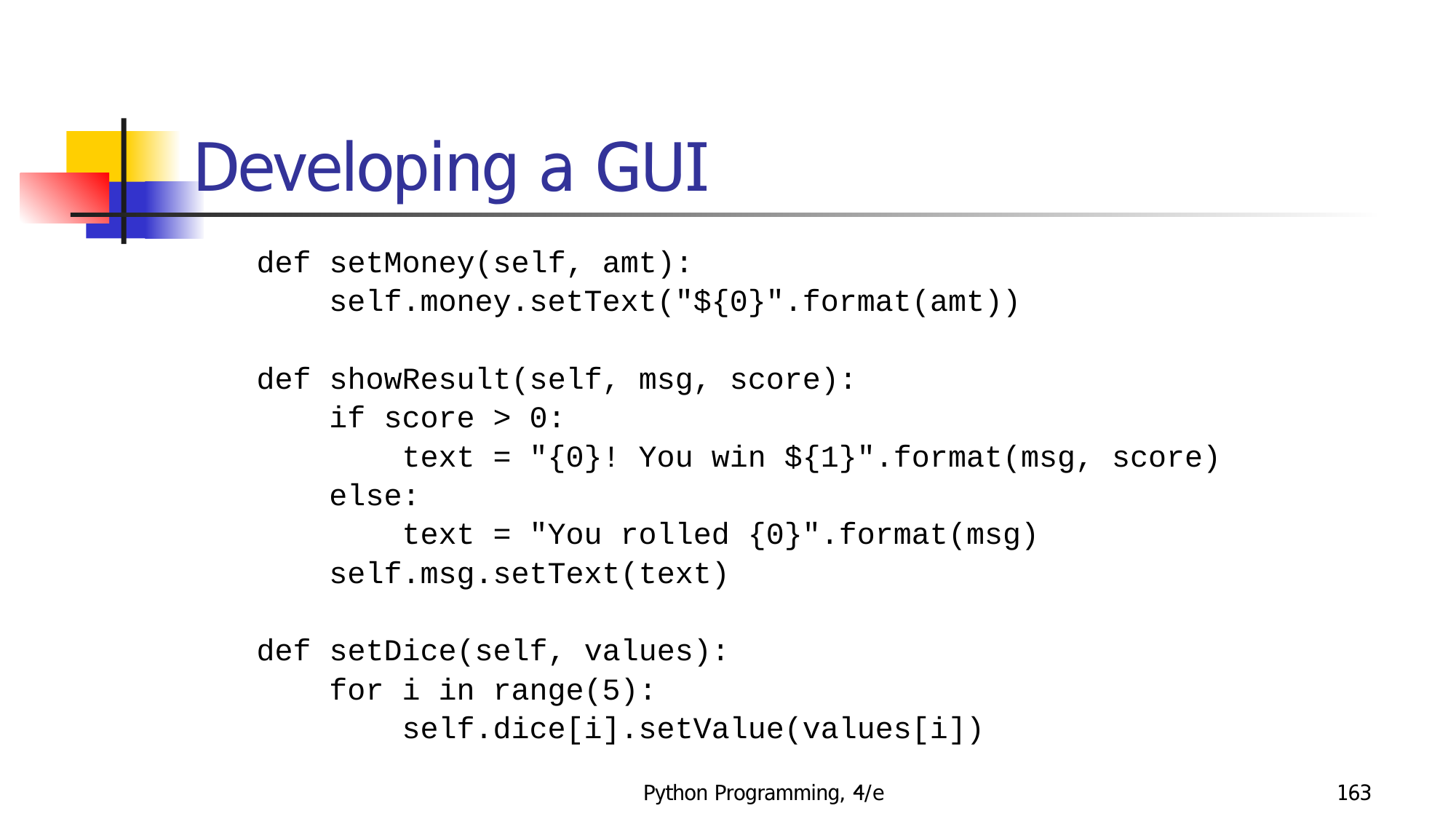

# Developing a GUI
    def setMoney(self, amt):
        self.money.setText("${0}".format(amt))

    def showResult(self, msg, score):
        if score > 0:
            text = "{0}! You win ${1}".format(msg, score)
        else:
            text = "You rolled {0}".format(msg)
        self.msg.setText(text)

    def setDice(self, values):
        for i in range(5):
            self.dice[i].setValue(values[i])
Python Programming, 4/e
163